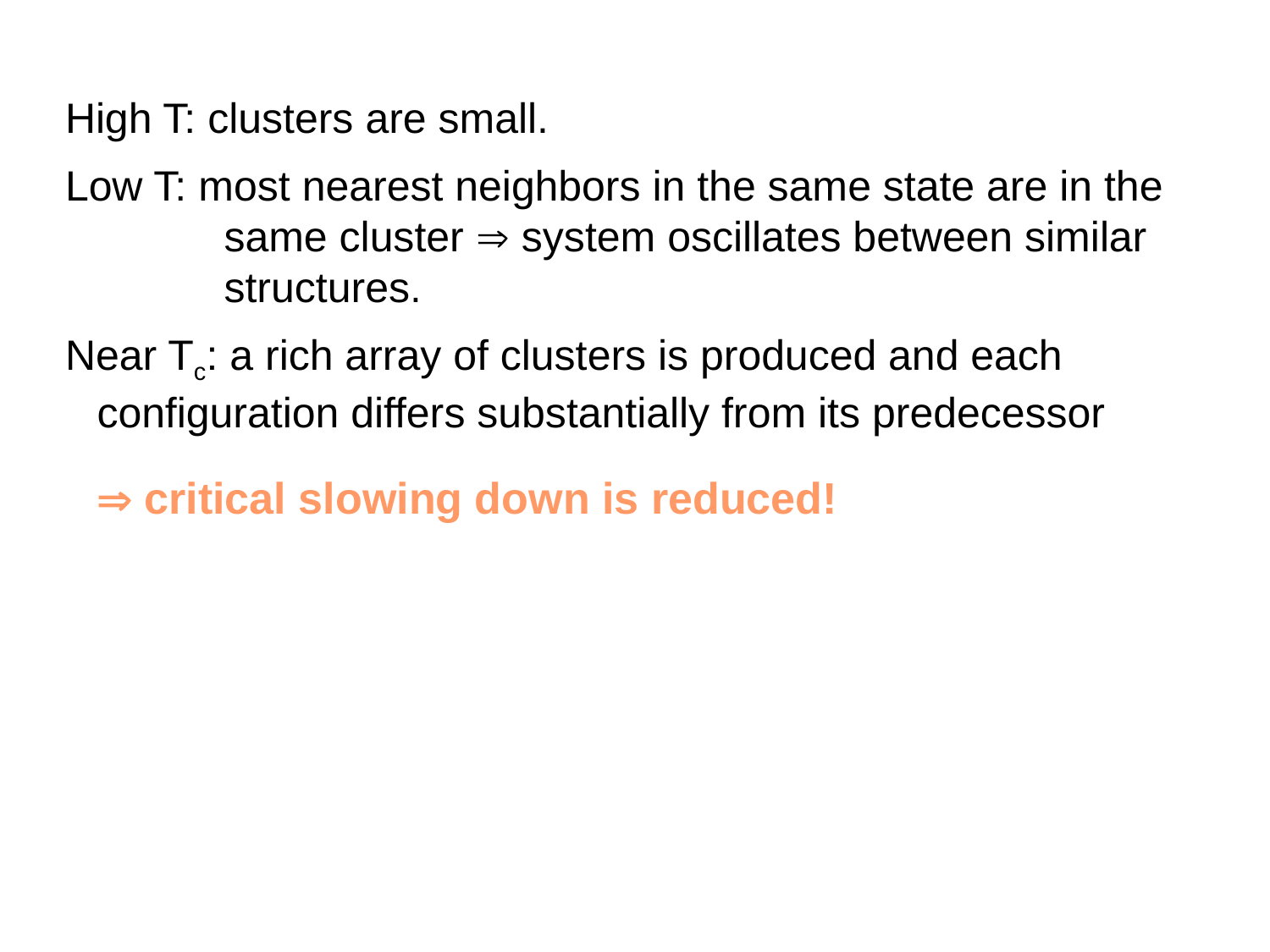

High T: clusters are small.

Low T: most nearest neighbors in the same state are in the 	same cluster ⇒ system oscillates between similar 	structures.

Near Tc: a rich array of clusters is produced and each 	configuration differs substantially from its predecessor

	⇒ critical slowing down is reduced!